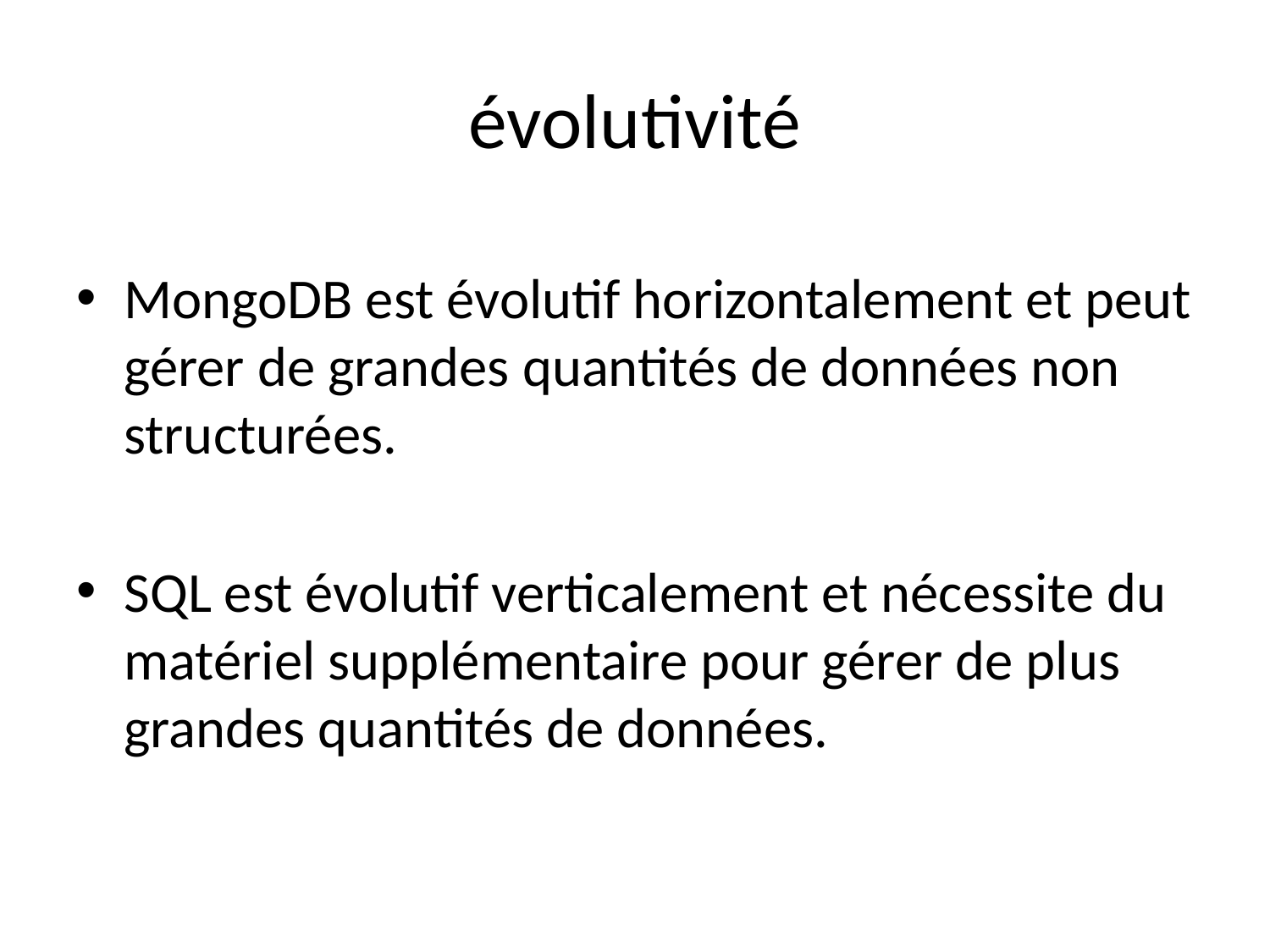

# évolutivité
MongoDB est évolutif horizontalement et peut gérer de grandes quantités de données non structurées.

SQL est évolutif verticalement et nécessite du matériel supplémentaire pour gérer de plus grandes quantités de données.